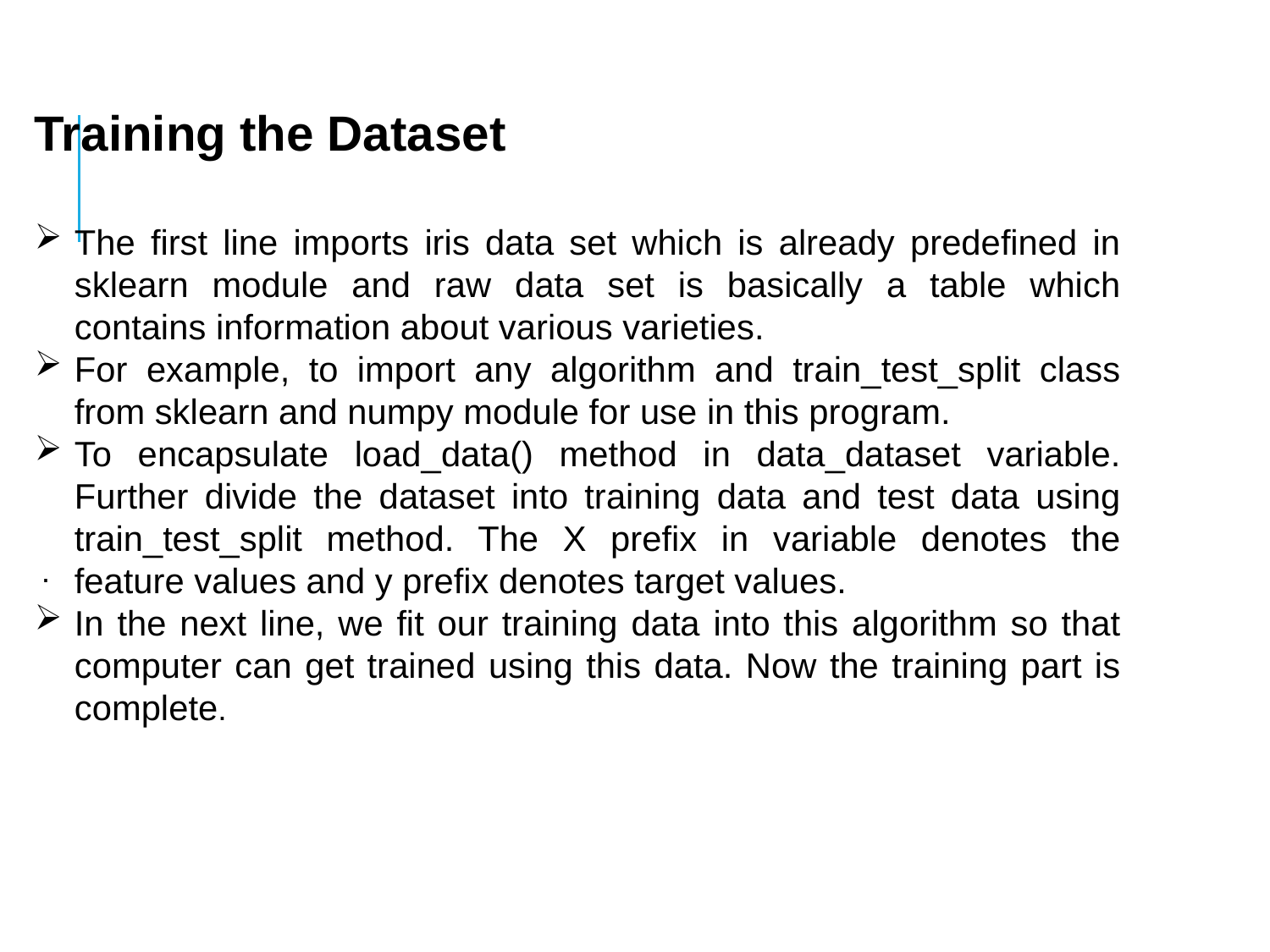

Training the Dataset

The first line imports iris data set which is already predefined in sklearn module and raw data set is basically a table which contains information about various varieties.
For example, to import any algorithm and train_test_split class from sklearn and numpy module for use in this program.
To encapsulate load_data() method in data_dataset variable. Further divide the dataset into training data and test data using train_test_split method. The X prefix in variable denotes the feature values and y prefix denotes target values.
In the next line, we fit our training data into this algorithm so that computer can get trained using this data. Now the training part is complete.
.